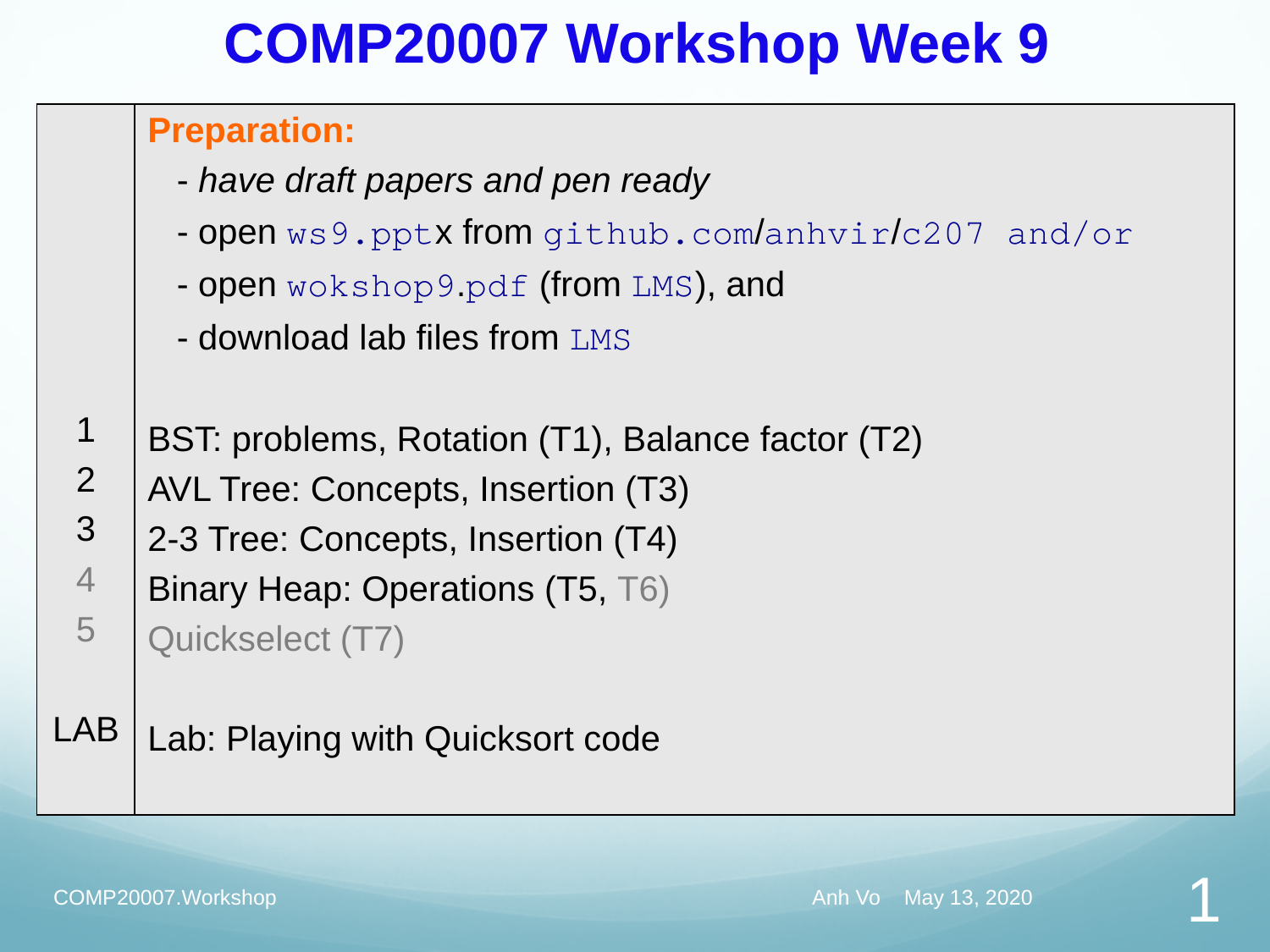

# COMP20007 Workshop Week 9
| 1 2 3 4 5 LAB | Preparation: - have draft papers and pen ready - open ws9.pptx from github.com/anhvir/c207 and/or - open wokshop9.pdf (from LMS), and - download lab files from LMS BST: problems, Rotation (T1), Balance factor (T2) AVL Tree: Concepts, Insertion (T3) 2-3 Tree: Concepts, Insertion (T4) Binary Heap: Operations (T5, T6) Quickselect (T7) Lab: Playing with Quicksort code |
| --- | --- |
COMP20007.Workshop
Anh Vo    May 13, 2020
1